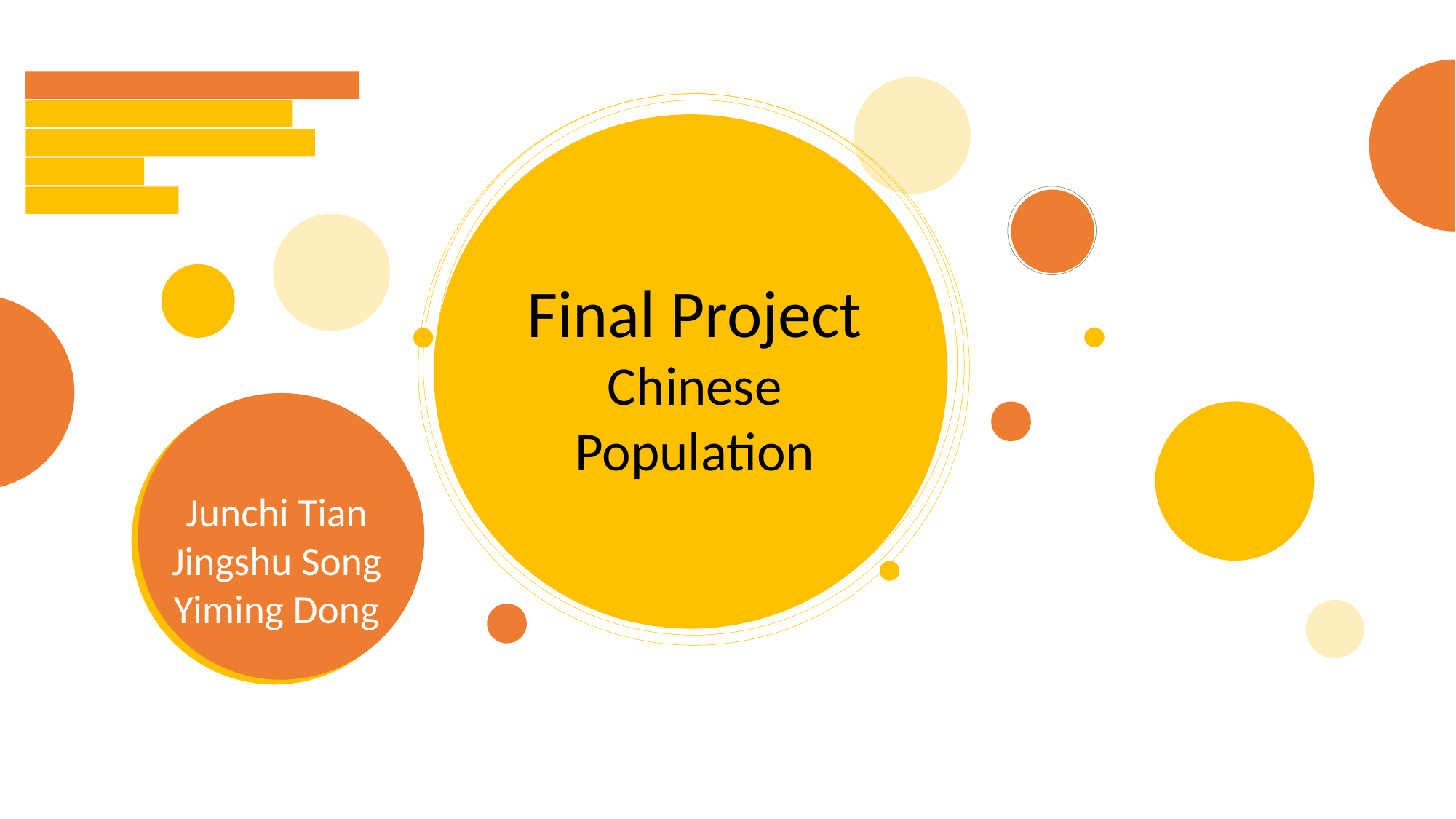

Final Project
Chinese Population

Junchi Tian
Jingshu Song
Yiming Dong